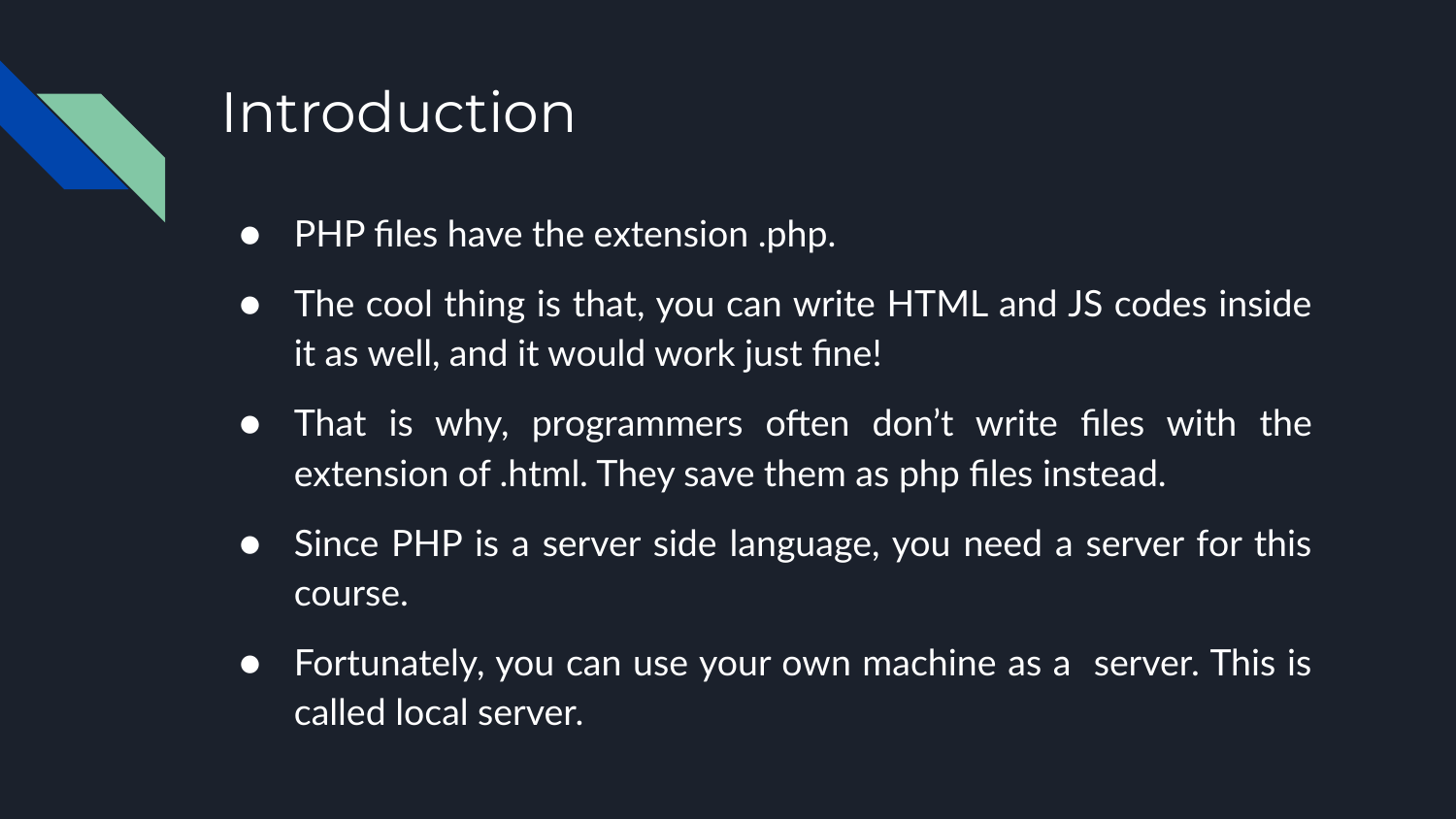

# Introduction
PHP files have the extension .php.
The cool thing is that, you can write HTML and JS codes inside it as well, and it would work just fine!
That is why, programmers often don’t write files with the extension of .html. They save them as php files instead.
Since PHP is a server side language, you need a server for this course.
Fortunately, you can use your own machine as a  server. This is called local server.